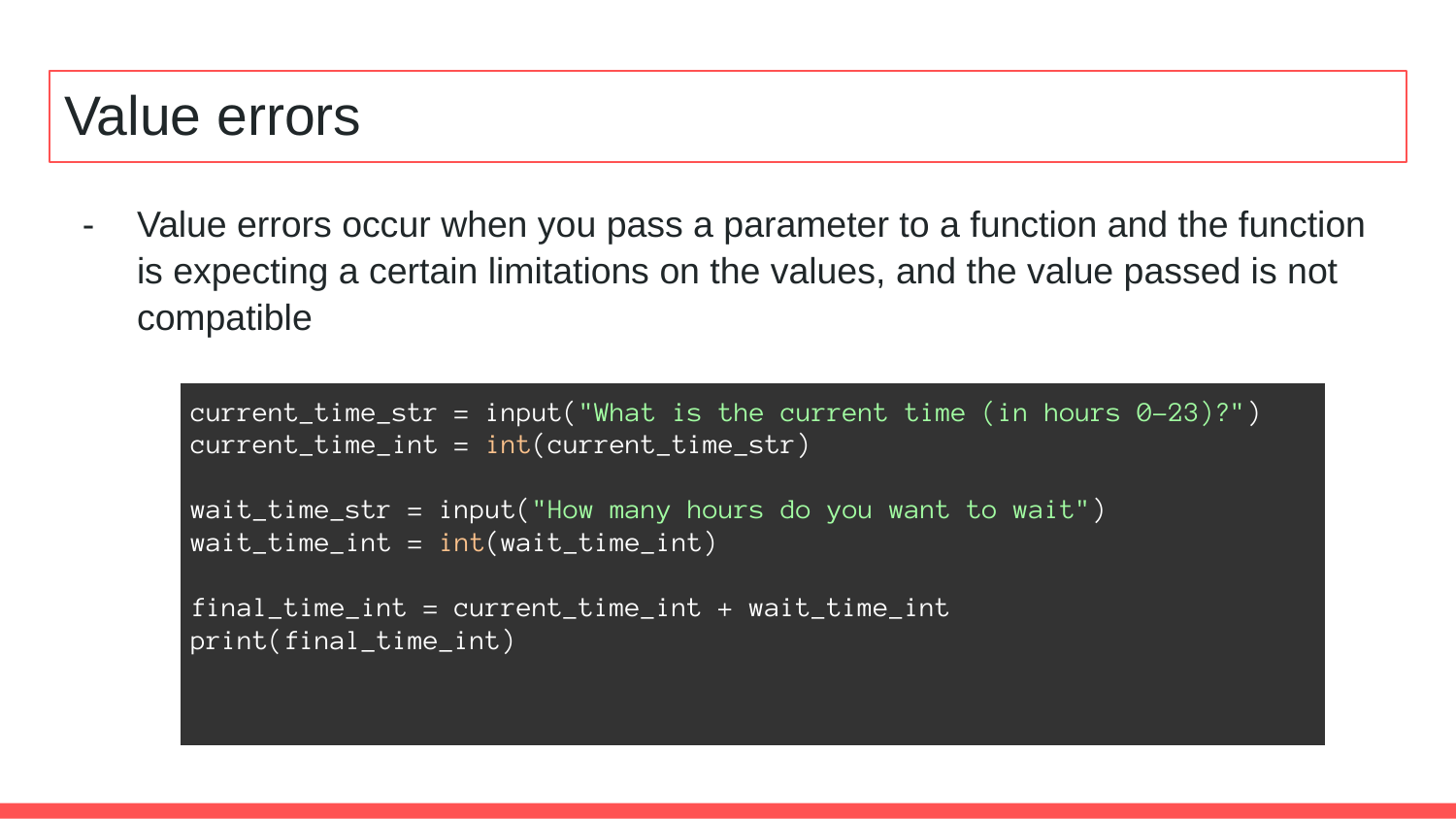

# Value errors
Value errors occur when you pass a parameter to a function and the function is expecting a certain limitations on the values, and the value passed is not compatible

| current\_time\_str = input("What is the current time (in hours 0-23)?") current\_time\_int = int(current\_time\_str) wait\_time\_str = input("How many hours do you want to wait") wait\_time\_int = int(wait\_time\_int) final\_time\_int = current\_time\_int + wait\_time\_int print(final\_time\_int) |
| --- |